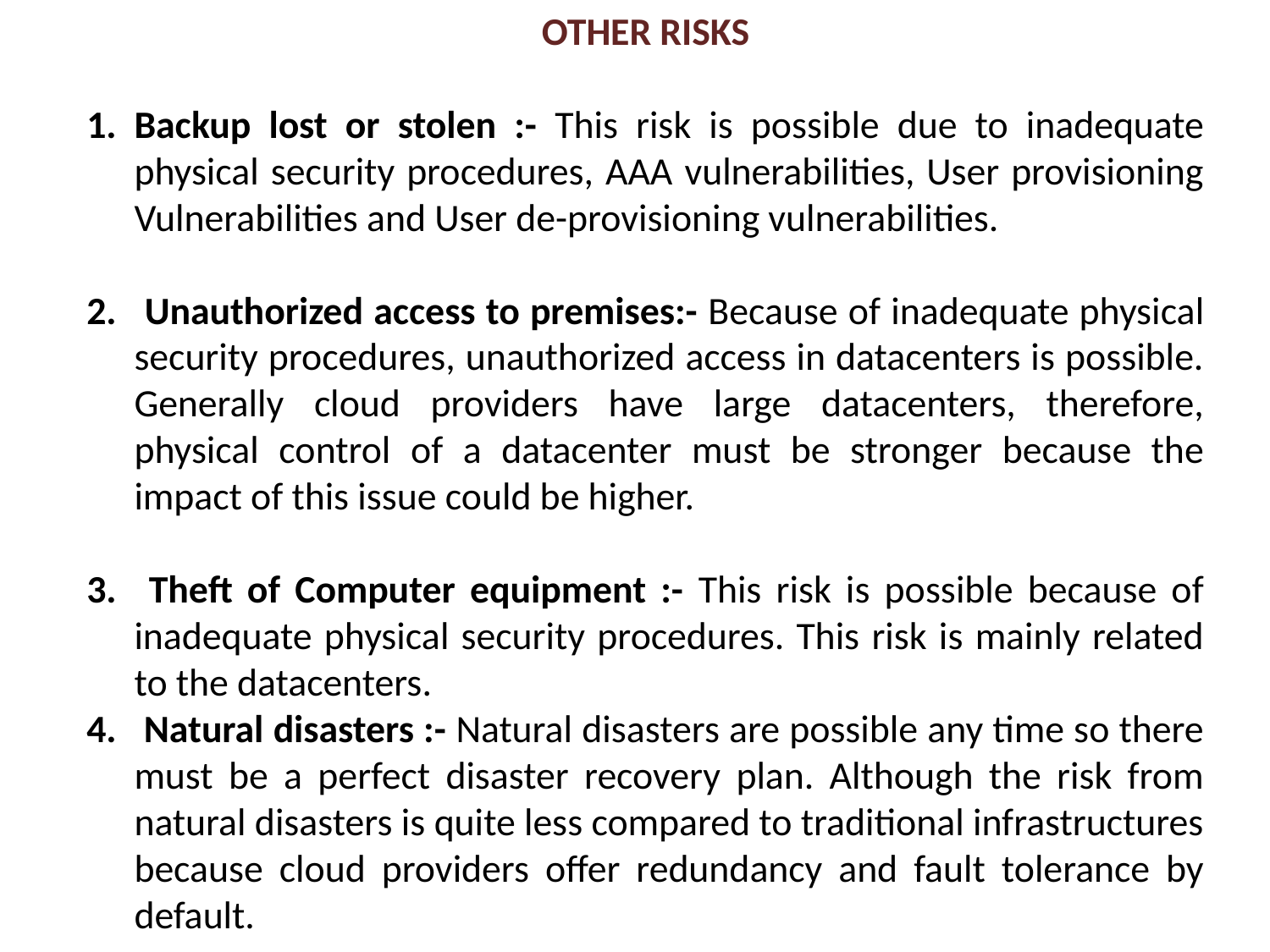

OTHER RISKS

Backup lost or stolen :- This risk is possible due to inadequate physical security procedures, AAA vulnerabilities, User provisioning Vulnerabilities and User de-provisioning vulnerabilities.

 Unauthorized access to premises:- Because of inadequate physical security procedures, unauthorized access in datacenters is possible. Generally cloud providers have large datacenters, therefore, physical control of a datacenter must be stronger because the impact of this issue could be higher.

 Theft of Computer equipment :- This risk is possible because of inadequate physical security procedures. This risk is mainly related to the datacenters.
 Natural disasters :- Natural disasters are possible any time so there must be a perfect disaster recovery plan. Although the risk from natural disasters is quite less compared to traditional infrastructures because cloud providers offer redundancy and fault tolerance by default.